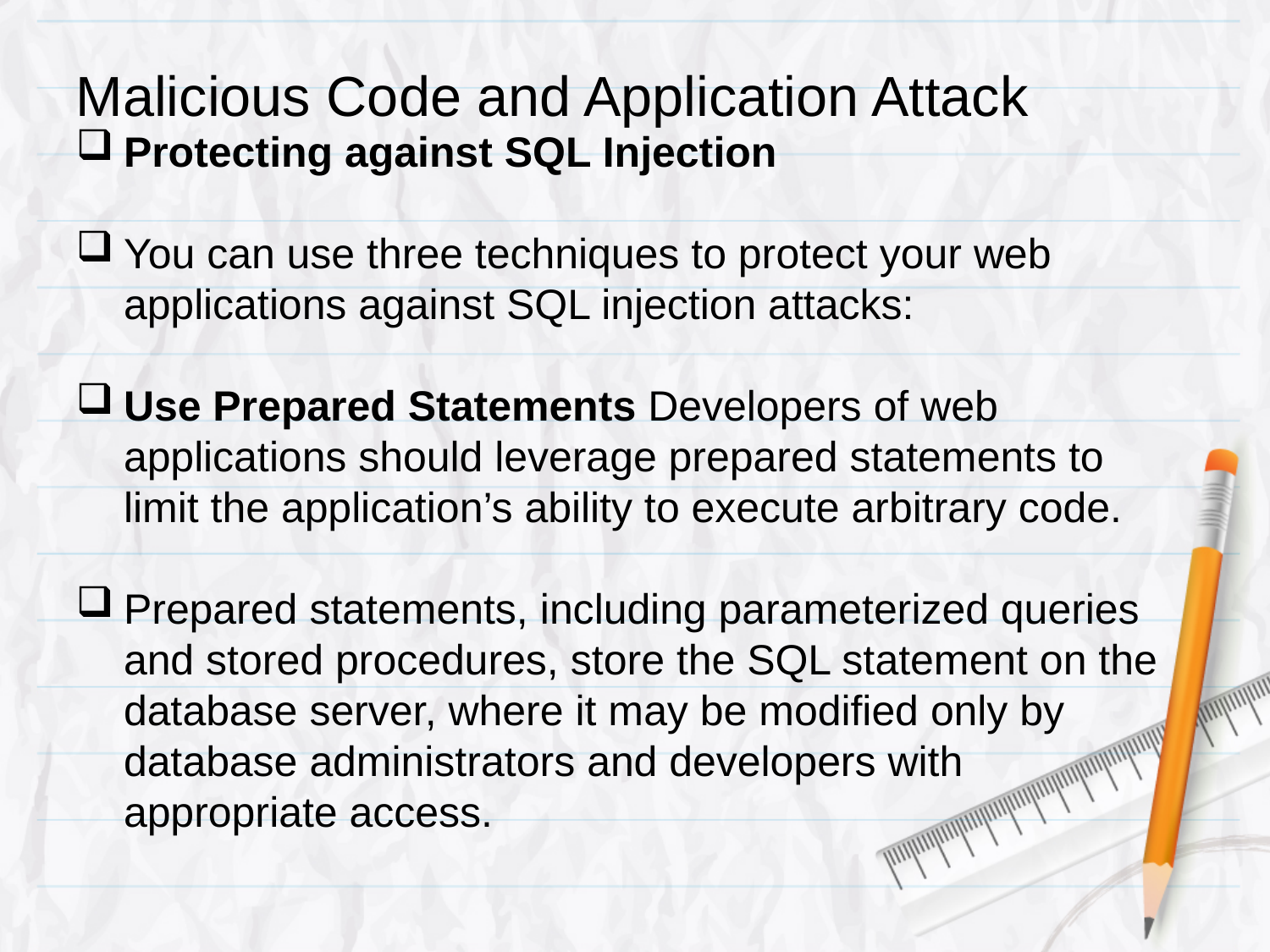

# Malicious Code and Application Attack
Protecting against SQL Injection

You can use three techniques to protect your web applications against SQL injection attacks:

Use Prepared Statements Developers of web applications should leverage prepared statements to limit the application’s ability to execute arbitrary code.

Prepared statements, including parameterized queries and stored procedures, store the SQL statement on the database server, where it may be modified only by database administrators and developers with appropriate access.